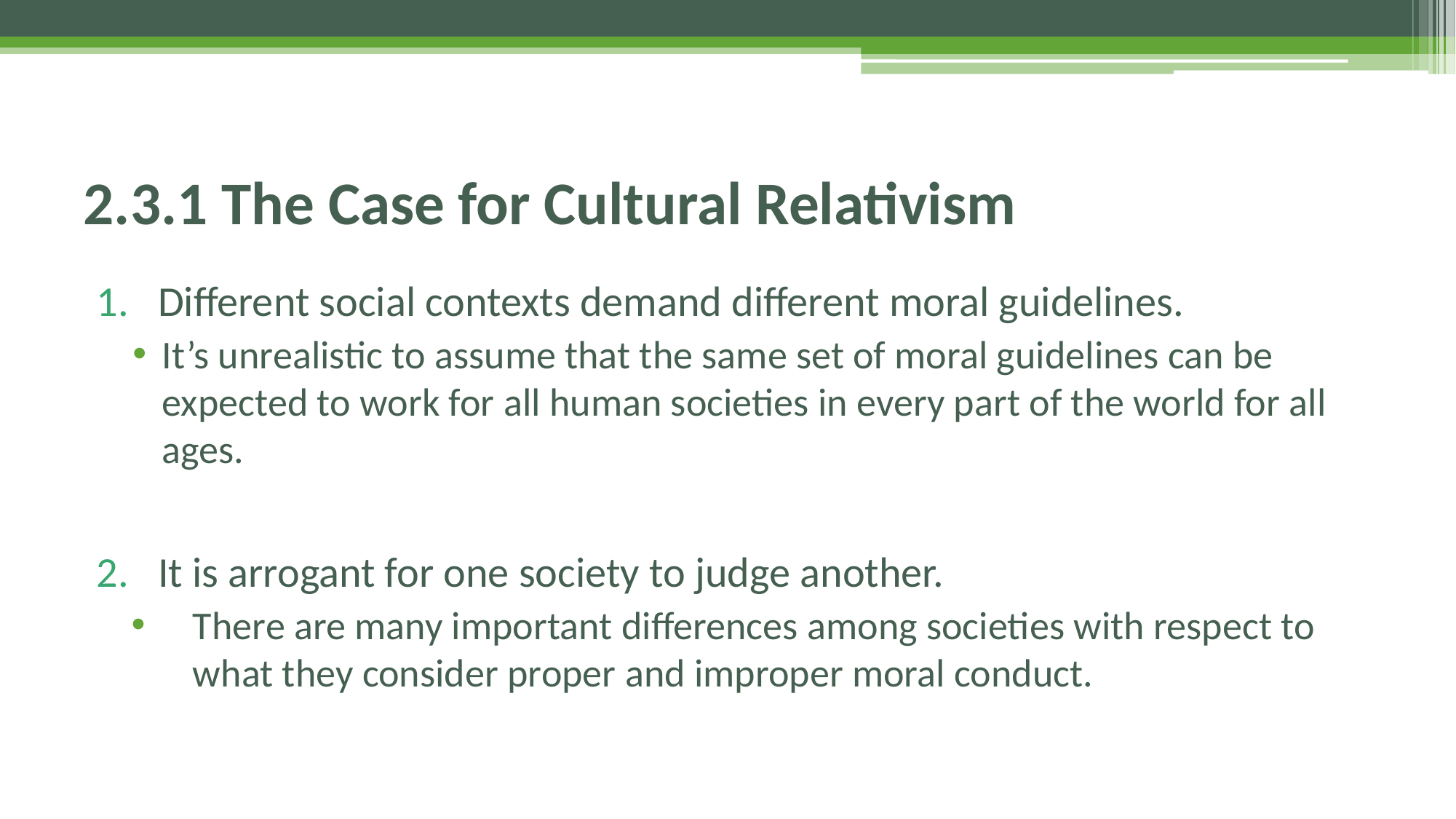

# 2.3.1 The Case for Cultural Relativism
Different social contexts demand different moral guidelines.
It’s unrealistic to assume that the same set of moral guidelines can be expected to work for all human societies in every part of the world for all ages.

It is arrogant for one society to judge another.
There are many important differences among societies with respect to what they consider proper and improper moral conduct.